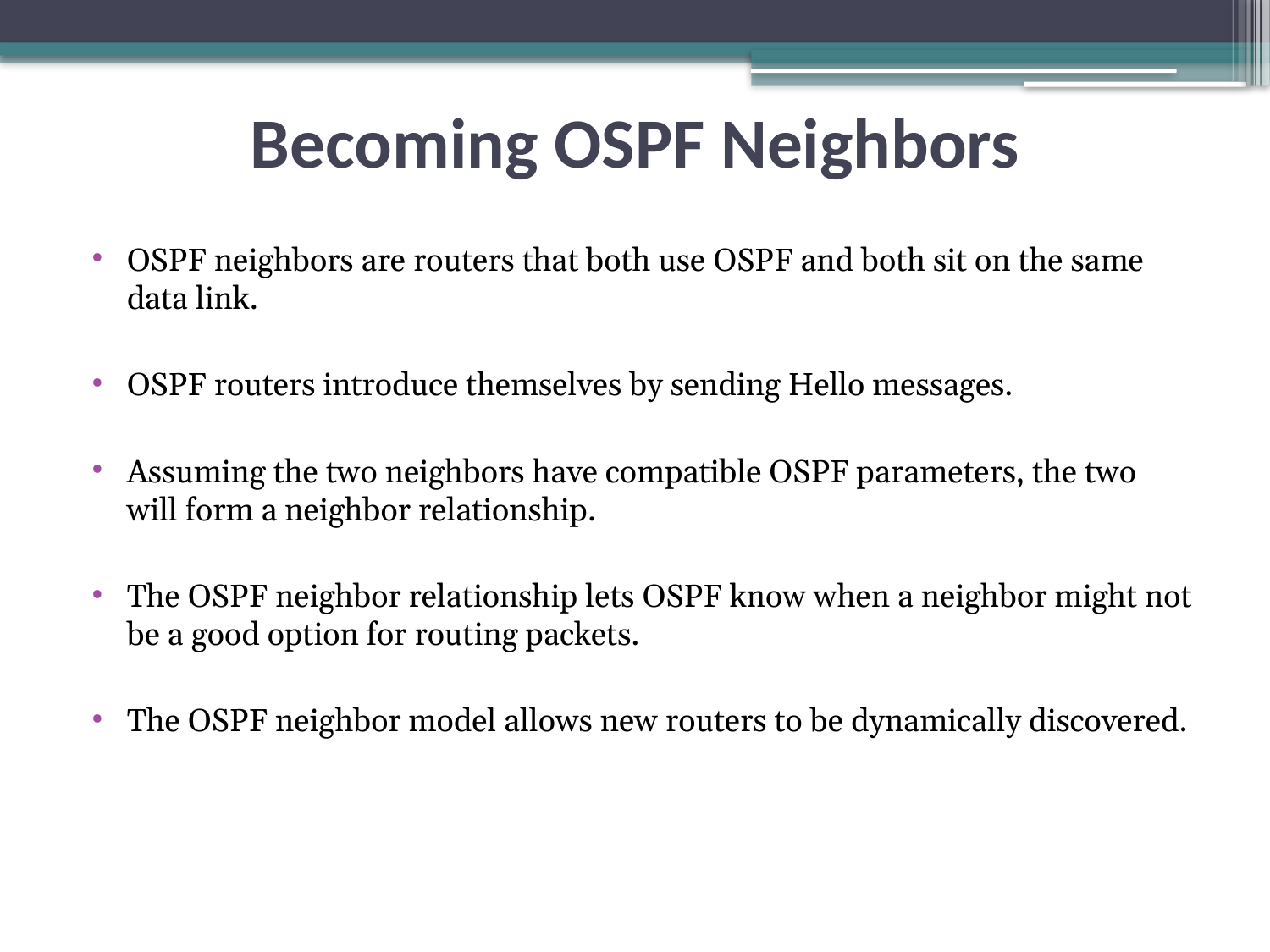

Becoming OSPF Neighbors
OSPF neighbors are routers that both use OSPF and both sit on the same data link.

OSPF routers introduce themselves by sending Hello messages.

Assuming the two neighbors have compatible OSPF parameters, the two will form a neighbor relationship.

The OSPF neighbor relationship lets OSPF know when a neighbor might not be a good option for routing packets.

The OSPF neighbor model allows new routers to be dynamically discovered.